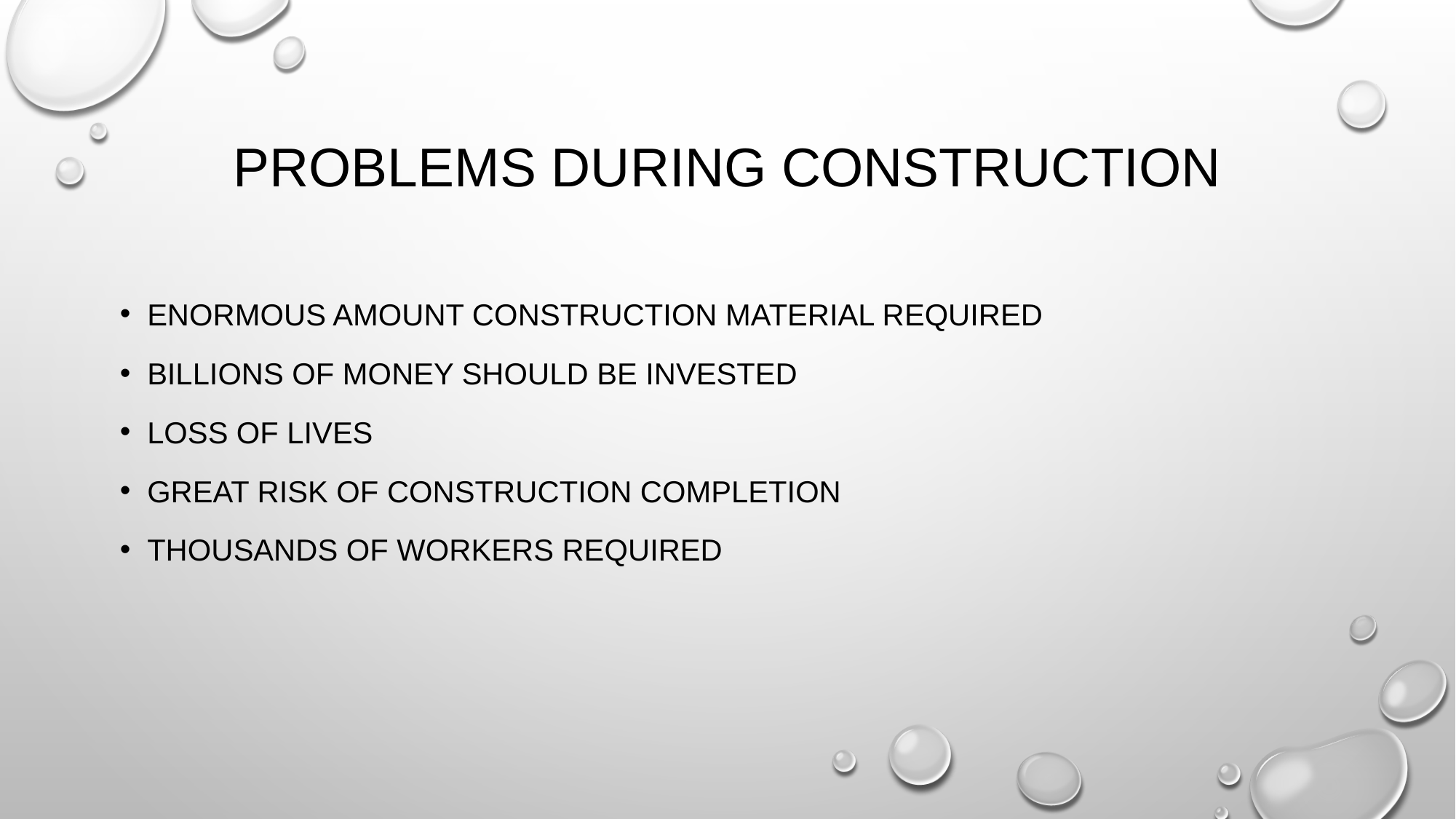

# Problems during construction
ENORMOUS AMOUNT CONSTRUCTION MATERIAL REQUIRED
BILLIONS OF MONEY SHOULD BE INVESTED
Loss of lives
Great risk of construction completion
Thousands of workers required